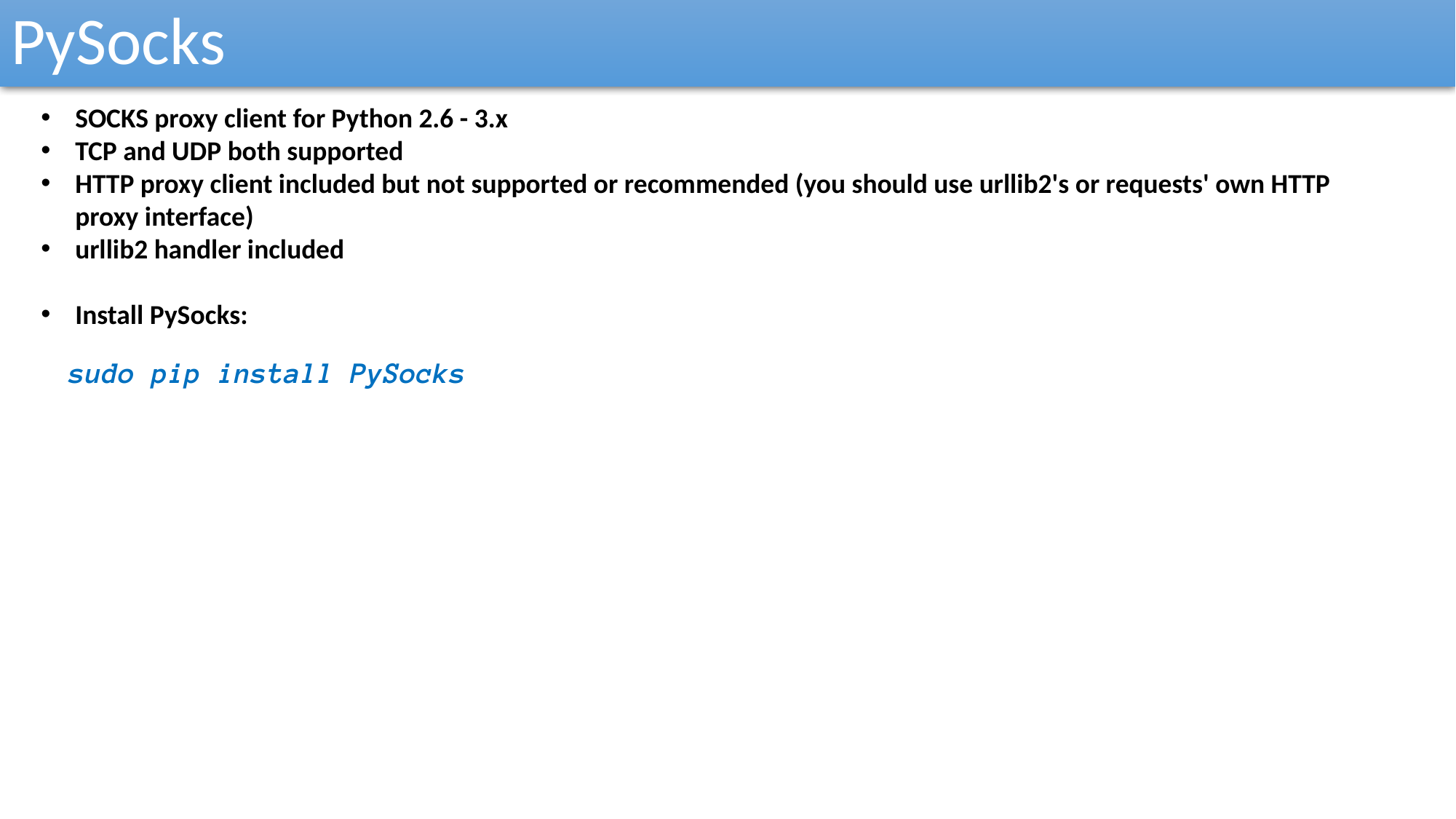

PySocks
SOCKS proxy client for Python 2.6 - 3.x
TCP and UDP both supported
HTTP proxy client included but not supported or recommended (you should use urllib2's or requests' own HTTP proxy interface)
urllib2 handler included

Install PySocks:

sudo pip install PySocks